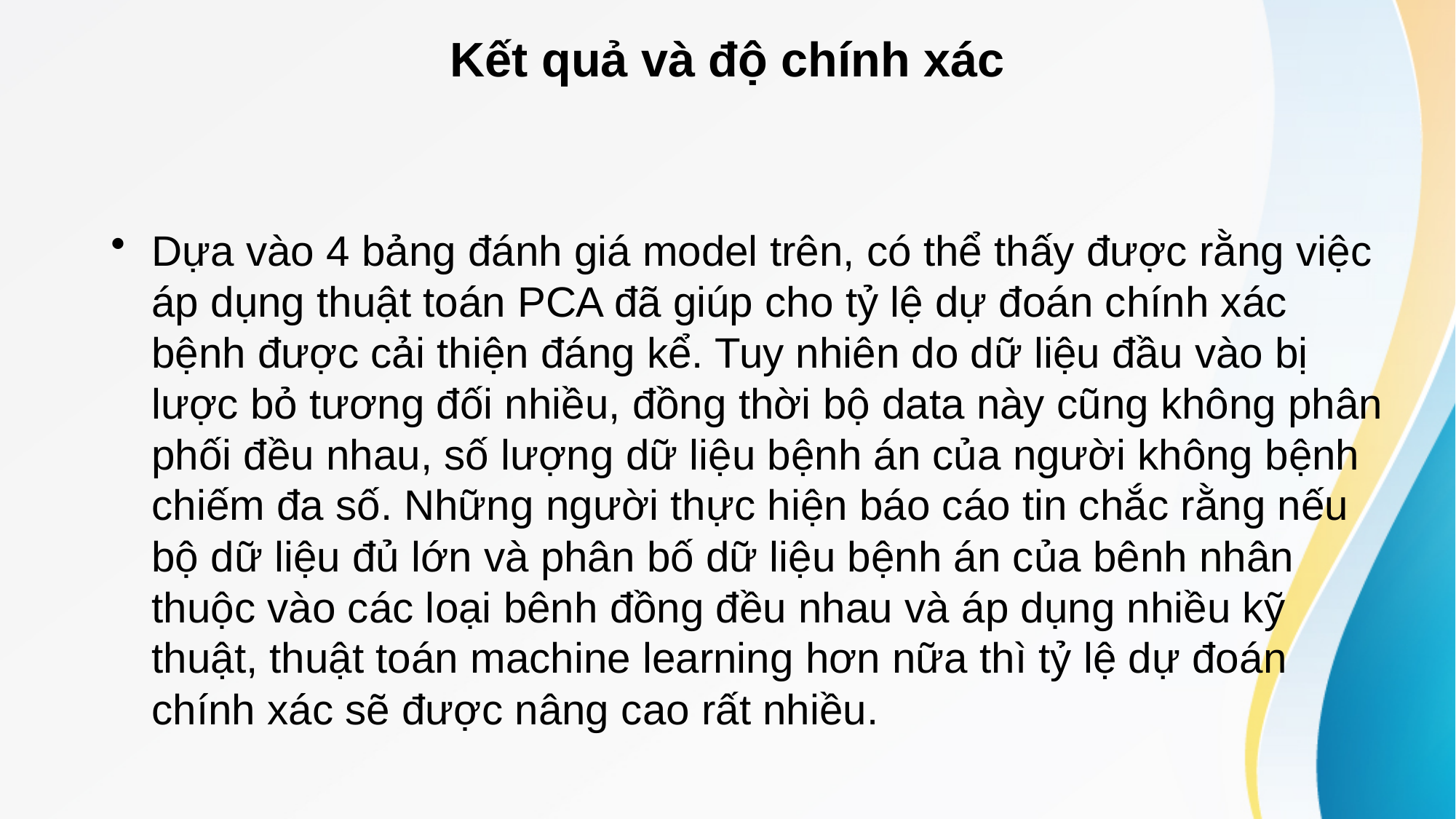

# Kết quả và độ chính xác
Dựa vào 4 bảng đánh giá model trên, có thể thấy được rằng việc áp dụng thuật toán PCA đã giúp cho tỷ lệ dự đoán chính xác bệnh được cải thiện đáng kể. Tuy nhiên do dữ liệu đầu vào bị lược bỏ tương đối nhiều, đồng thời bộ data này cũng không phân phối đều nhau, số lượng dữ liệu bệnh án của người không bệnh chiếm đa số. Những người thực hiện báo cáo tin chắc rằng nếu bộ dữ liệu đủ lớn và phân bố dữ liệu bệnh án của bênh nhân thuộc vào các loại bênh đồng đều nhau và áp dụng nhiều kỹ thuật, thuật toán machine learning hơn nữa thì tỷ lệ dự đoán chính xác sẽ được nâng cao rất nhiều.